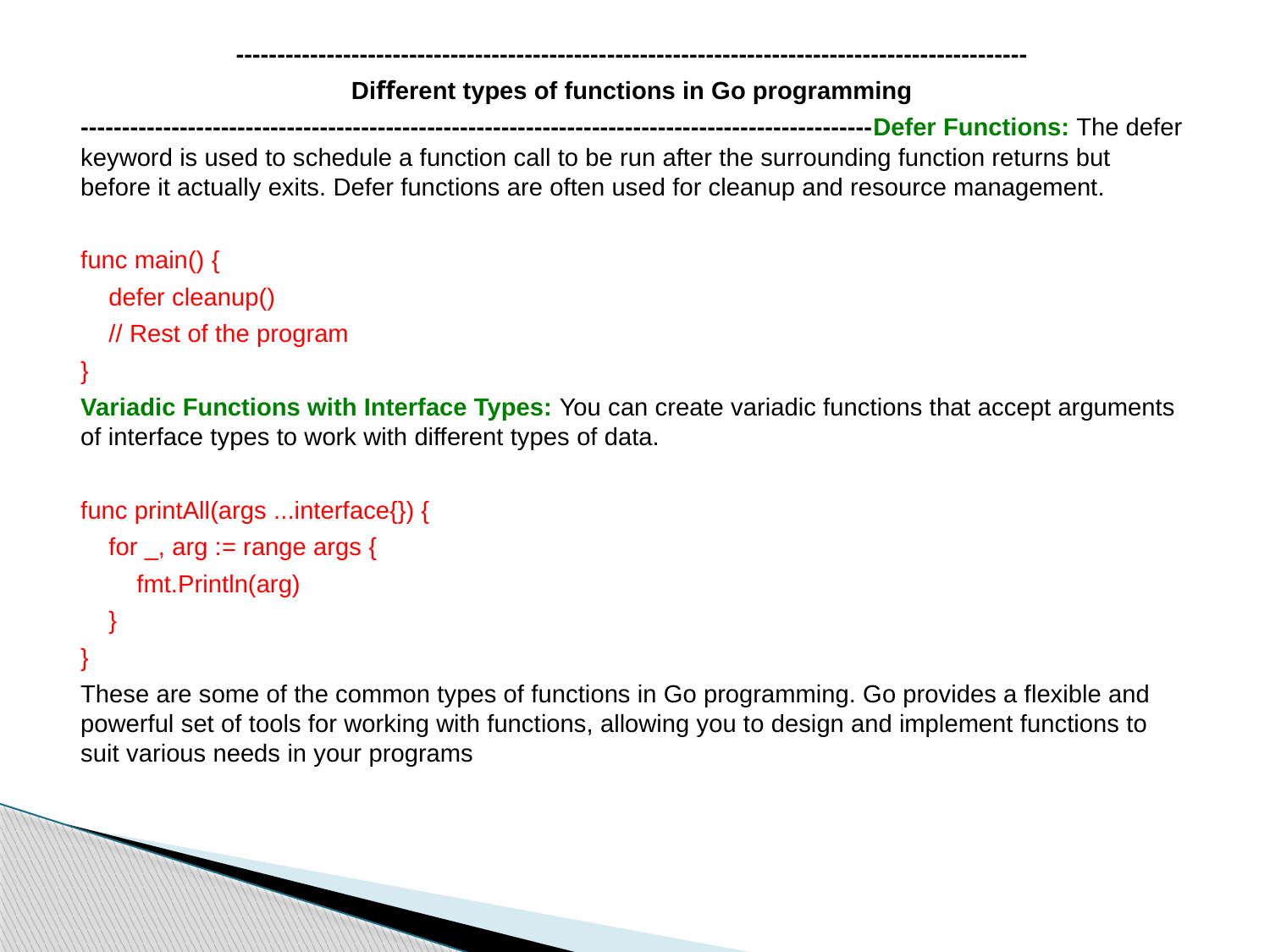

------------------------------------------------------------------------------------------------
Diﬀerent types of functions in Go programming
------------------------------------------------------------------------------------------------Defer Functions: The defer keyword is used to schedule a function call to be run after the surrounding function returns but before it actually exits. Defer functions are often used for cleanup and resource management.

func main() {
    defer cleanup()
    // Rest of the program
}
Variadic Functions with Interface Types: You can create variadic functions that accept arguments of interface types to work with different types of data.

func printAll(args ...interface{}) {
    for _, arg := range args {
        fmt.Println(arg)
    }
}
These are some of the common types of functions in Go programming. Go provides a flexible and powerful set of tools for working with functions, allowing you to design and implement functions to suit various needs in your programs